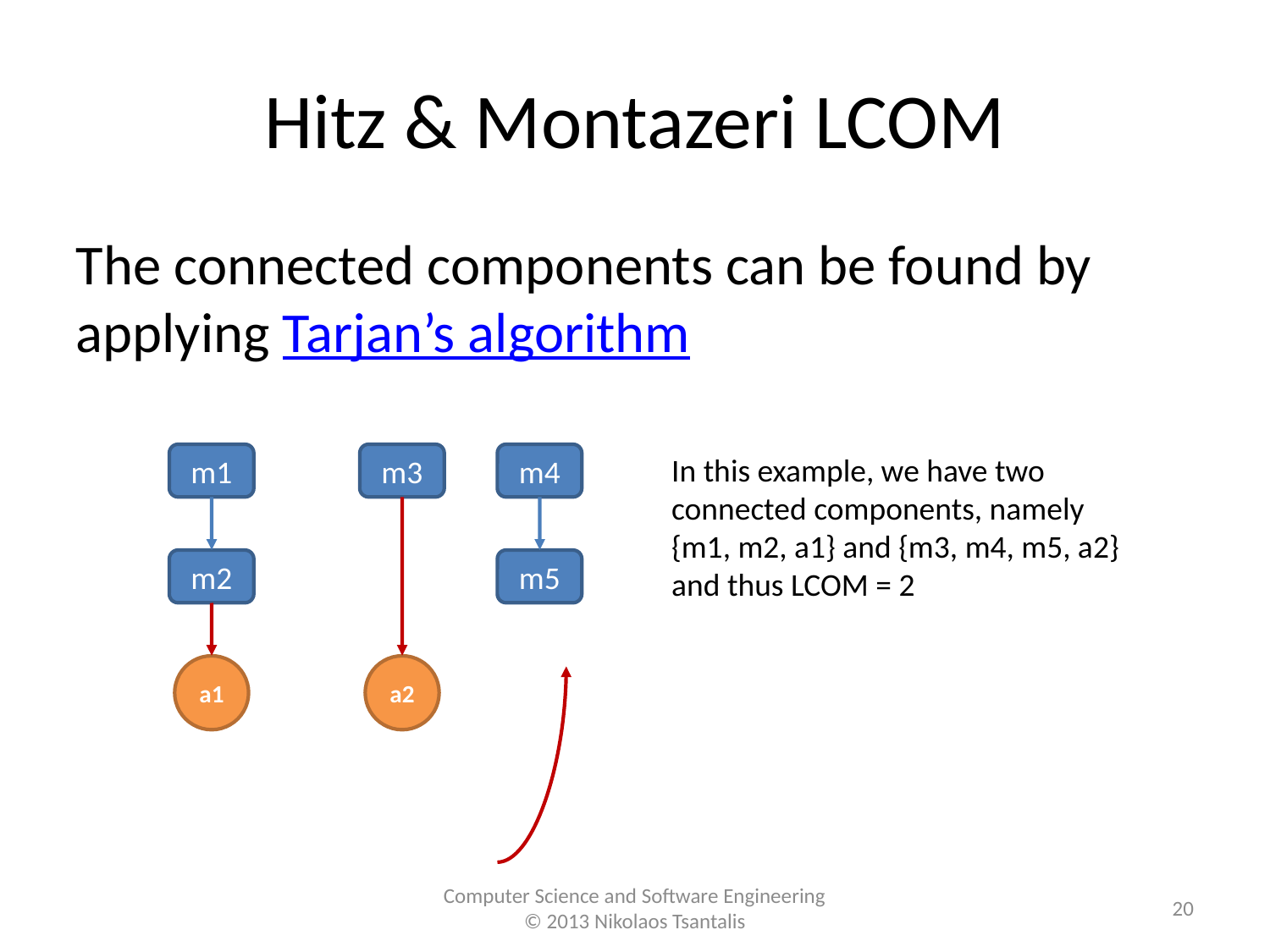

Hitz & Montazeri LCOM
The connected components can be found by applying Tarjan’s algorithm
m1
m3
m4
In this example, we have two
connected components, namely
{m1, m2, a1} and {m3, m4, m5, a2}
and thus LCOM = 2

m2
m5

a1
a2

20